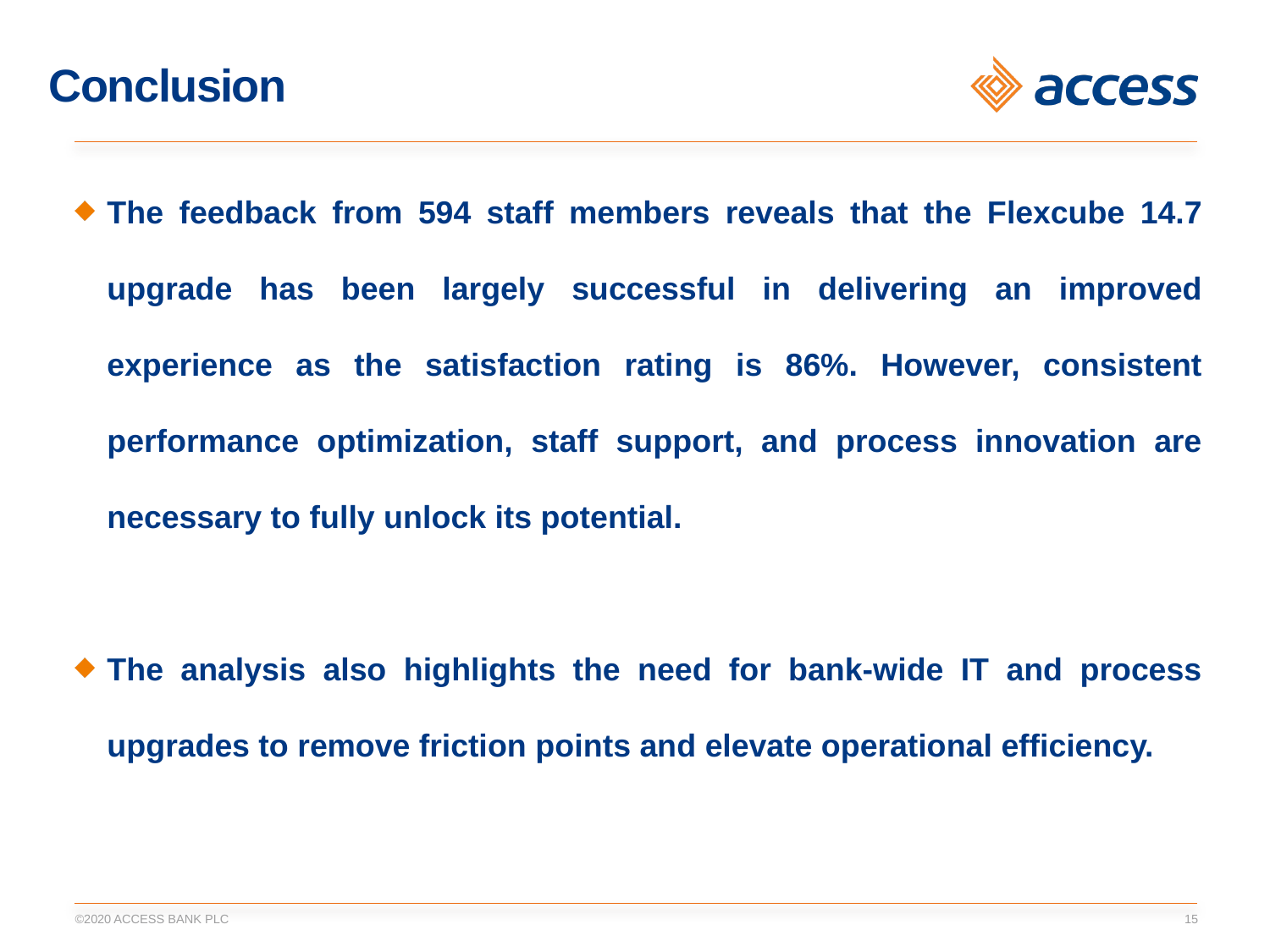

# Conclusion
The feedback from 594 staff members reveals that the Flexcube 14.7 upgrade has been largely successful in delivering an improved experience as the satisfaction rating is 86%. However, consistent performance optimization, staff support, and process innovation are necessary to fully unlock its potential.

The analysis also highlights the need for bank-wide IT and process upgrades to remove friction points and elevate operational efficiency.

©2020 ACCESS BANK PLC
15